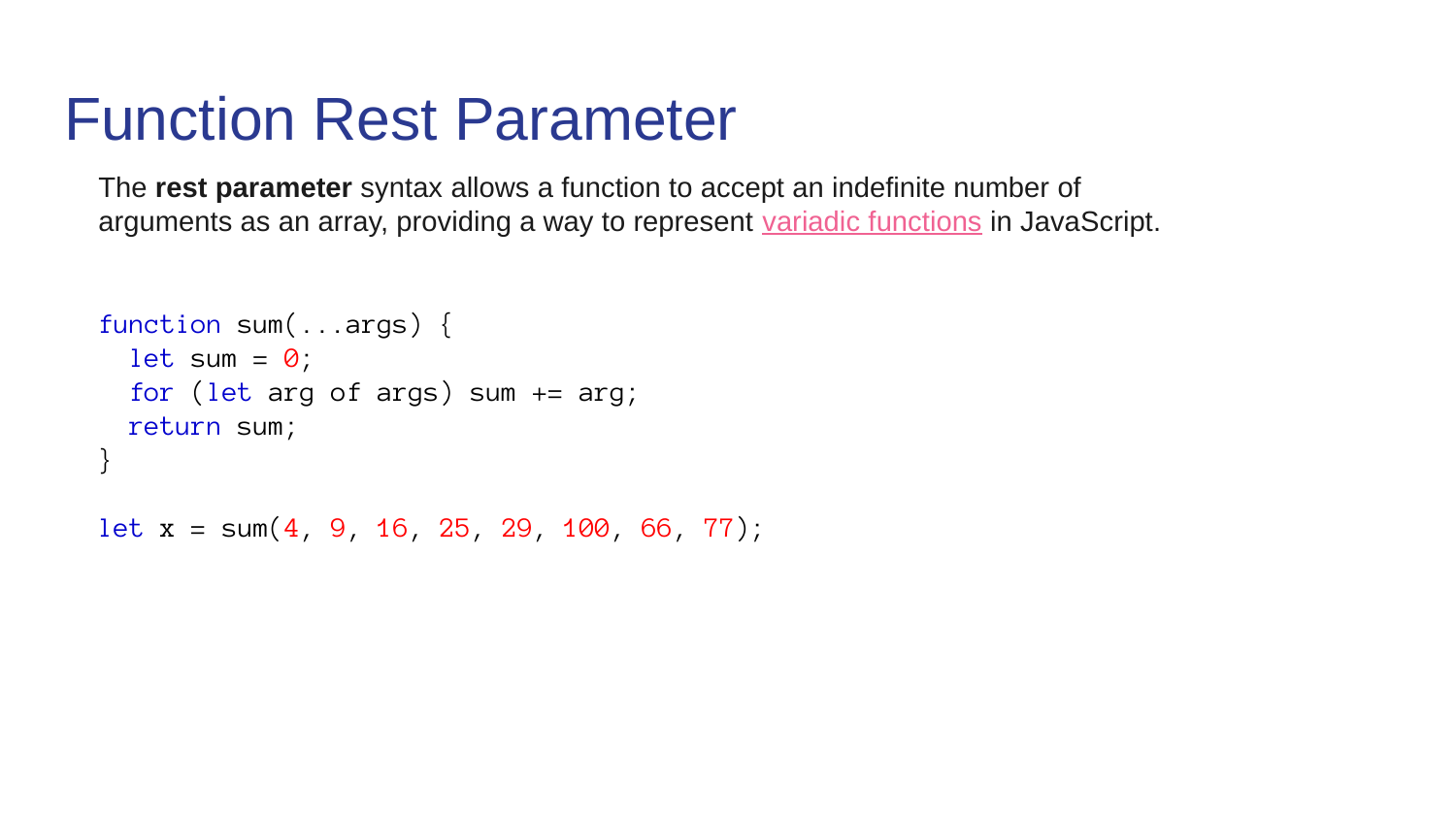

# Function Rest Parameter
The rest parameter syntax allows a function to accept an indefinite number of arguments as an array, providing a way to represent variadic functions in JavaScript.

function sum(...args) {
  let sum = 0;
  for (let arg of args) sum += arg;
  return sum;
}
let x = sum(4, 9, 16, 25, 29, 100, 66, 77);